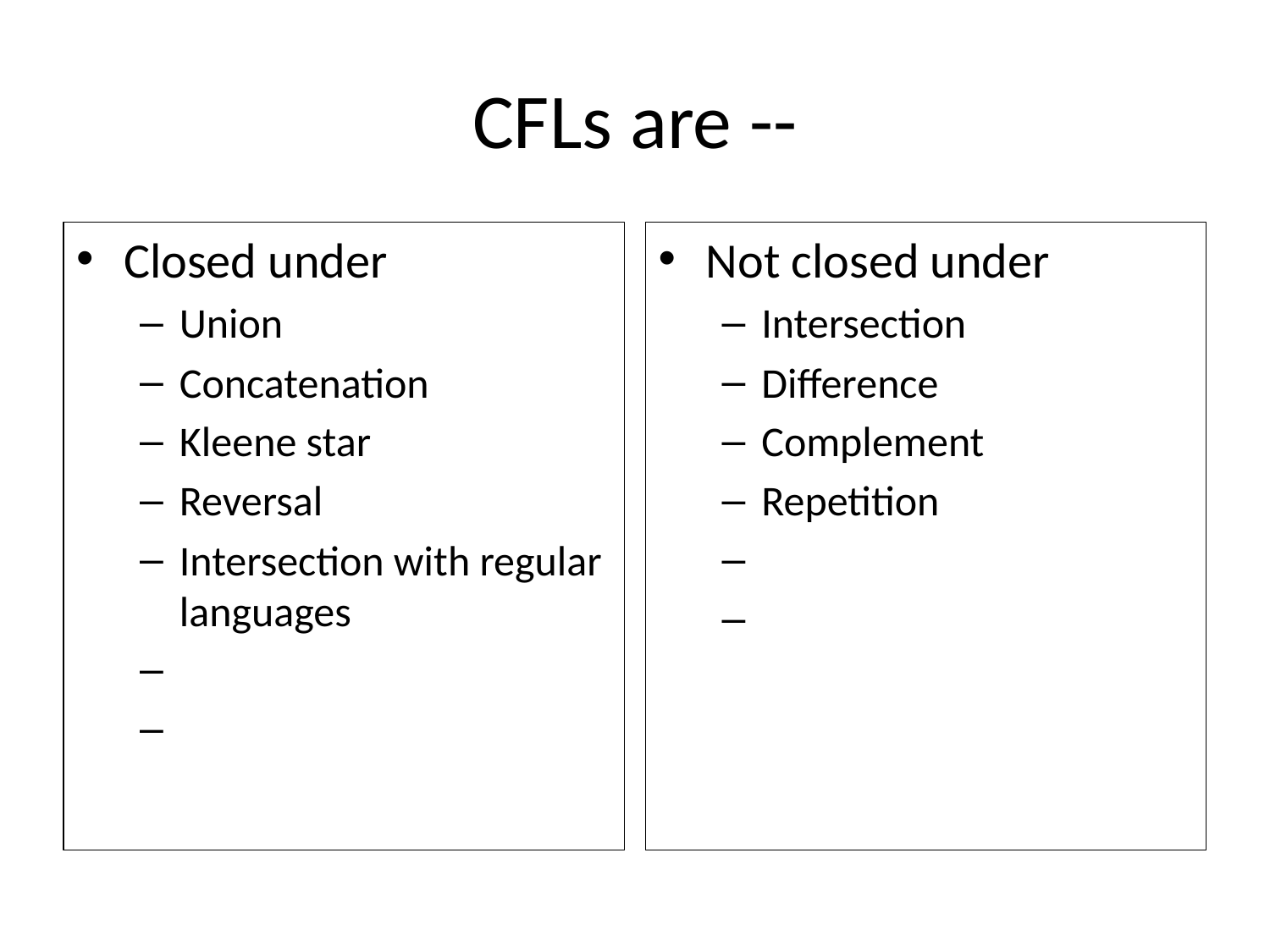

# CFLs are --
Closed under
Union
Concatenation
Kleene star
Reversal
Intersection with regular languages

Not closed under
Intersection
Difference
Complement
Repetition